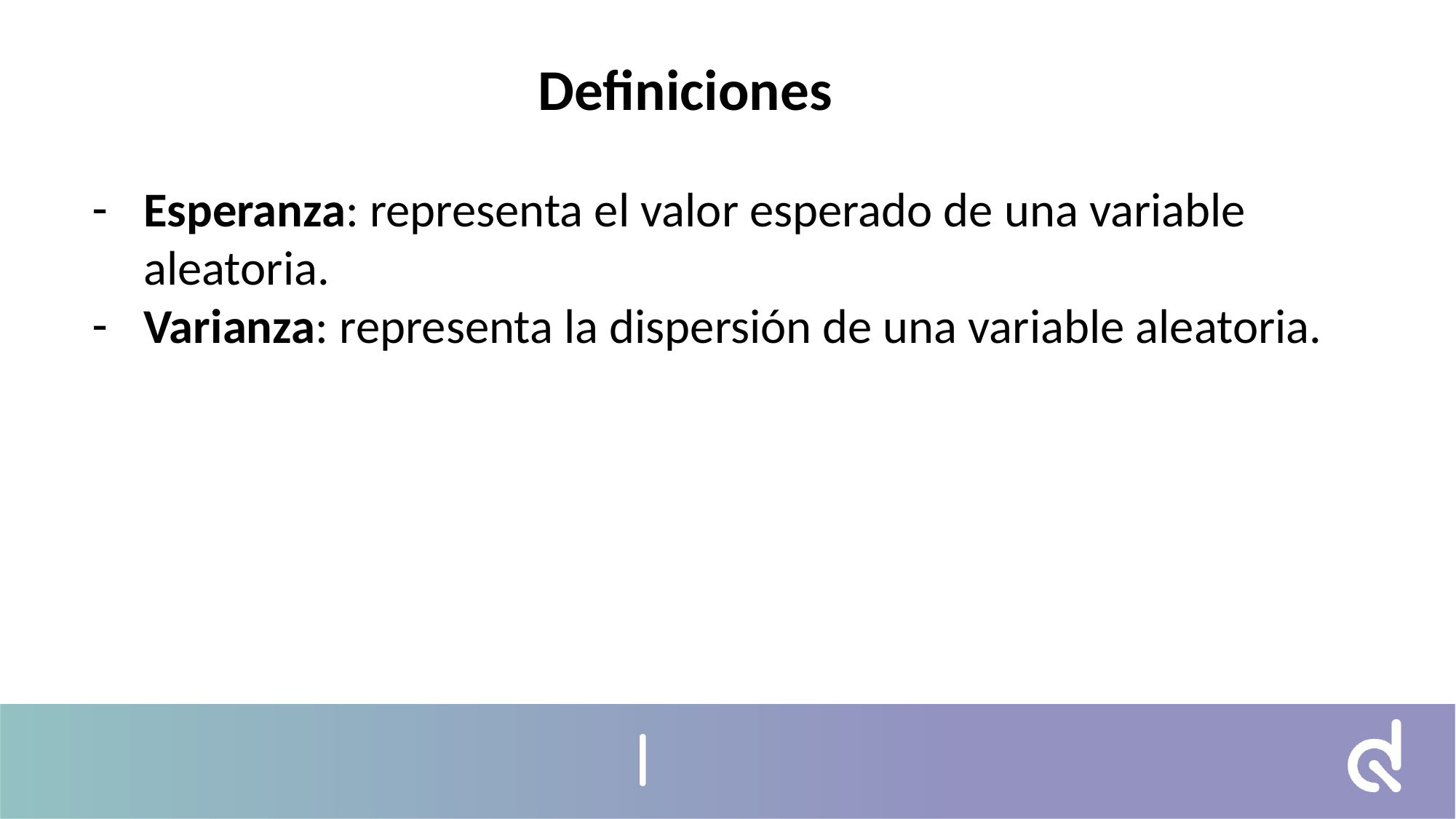

Definiciones
Esperanza: representa el valor esperado de una variable aleatoria.
Varianza: representa la dispersión de una variable aleatoria.